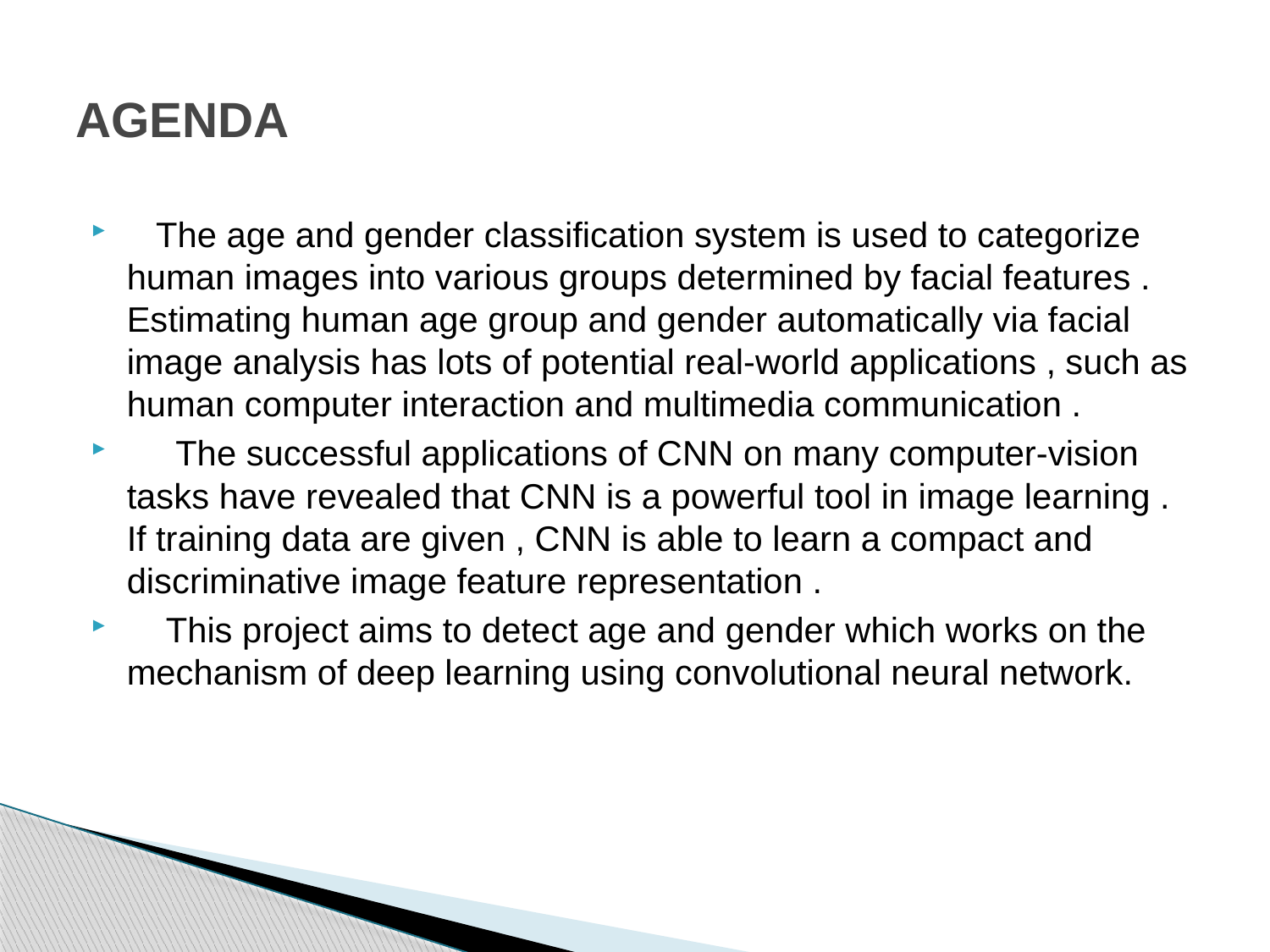

# AGENDA
   The age and gender classification system is used to categorize human images into various groups determined by facial features . Estimating human age group and gender automatically via facial image analysis has lots of potential real-world applications , such as human computer interaction and multimedia communication .
     The successful applications of CNN on many computer-vision tasks have revealed that CNN is a powerful tool in image learning . If training data are given , CNN is able to learn a compact and discriminative image feature representation .
    This project aims to detect age and gender which works on the mechanism of deep learning using convolutional neural network.